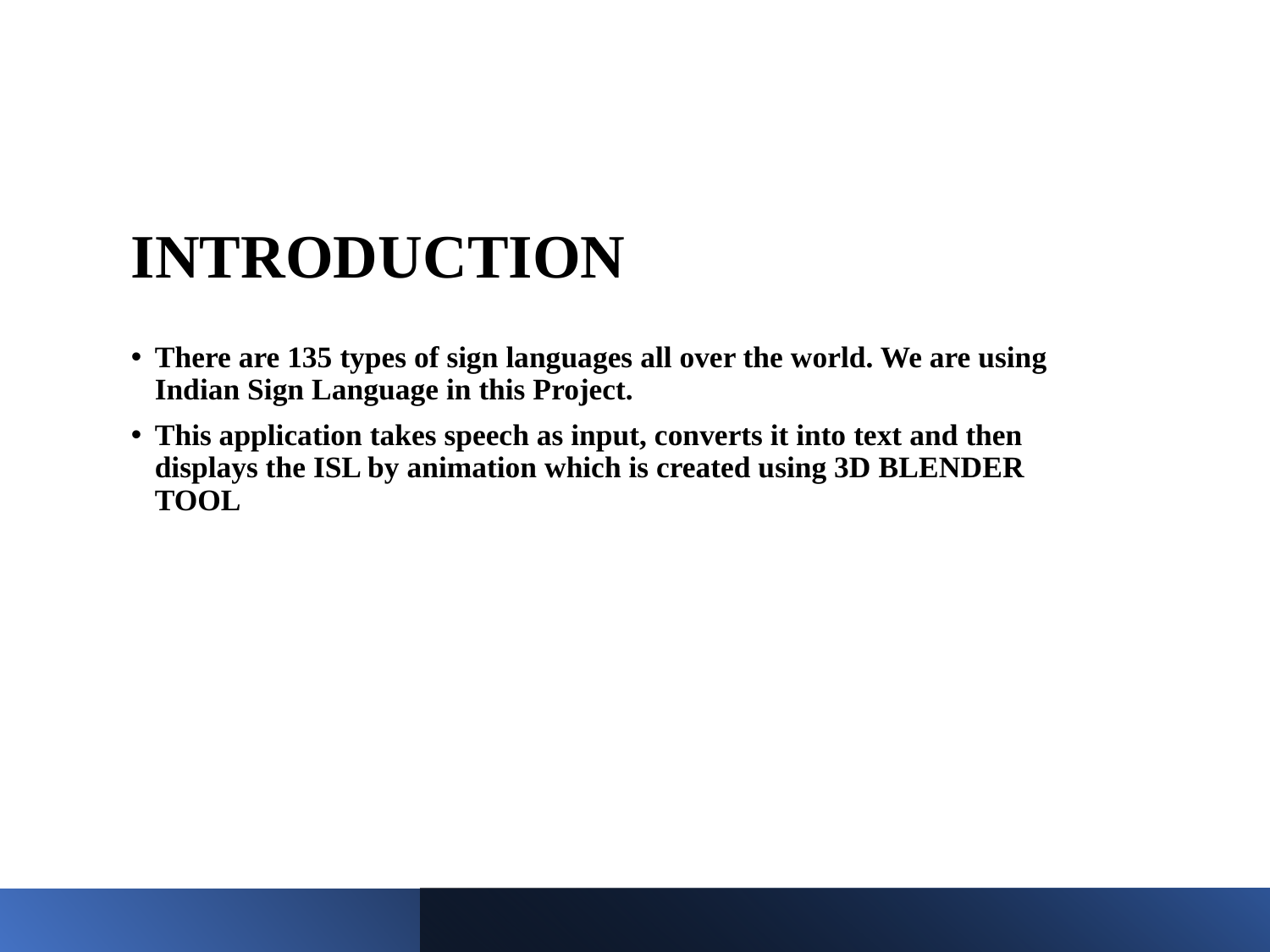

# INTRODUCTION

There are 135 types of sign languages all over the world. We are using Indian Sign Language in this Project.
This application takes speech as input, converts it into text and then displays the ISL by animation which is created using 3D BLENDER TOOL